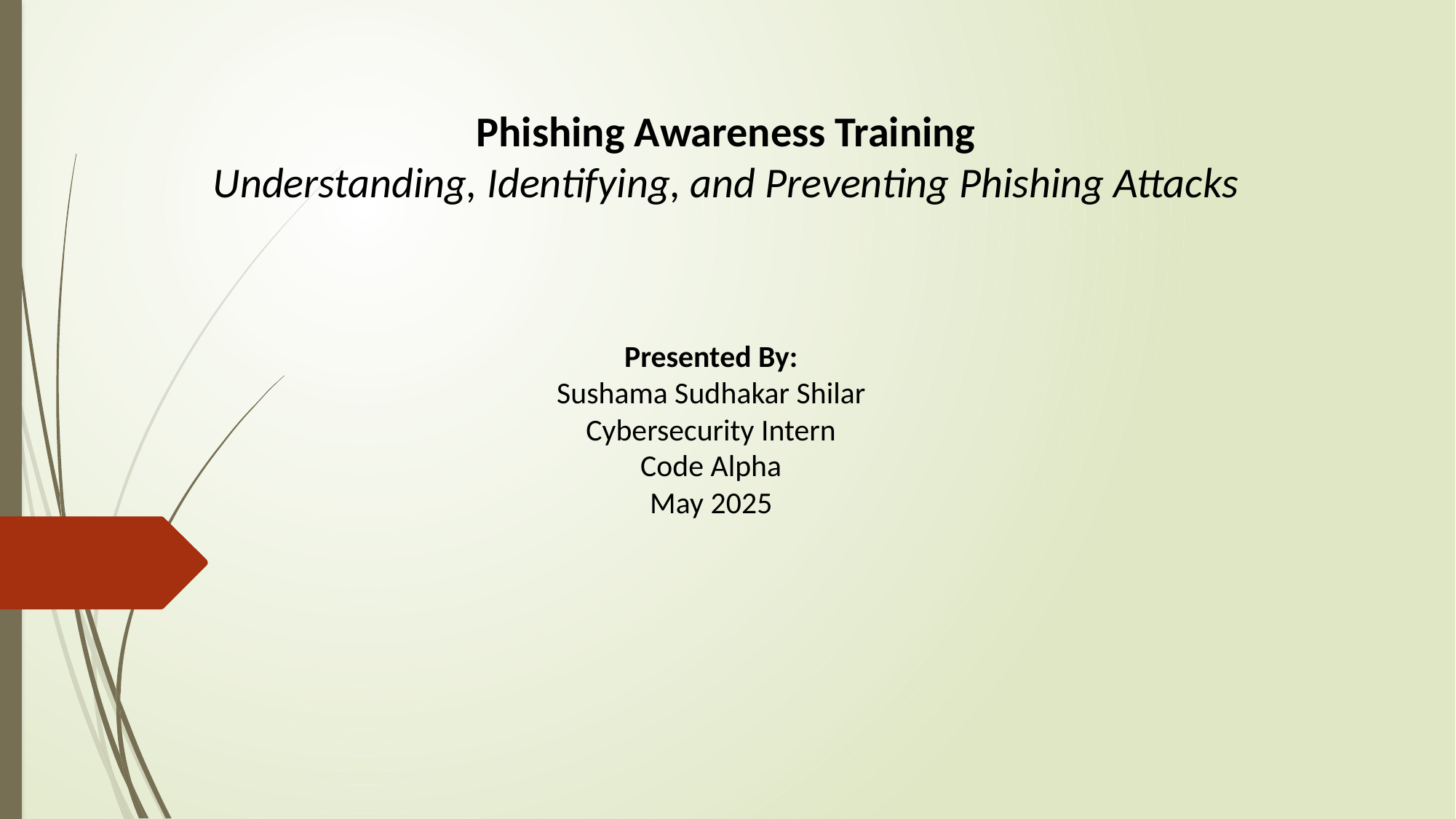

Phishing Awareness Training
Understanding, Identifying, and Preventing Phishing Attacks

Presented By:
Sushama Sudhakar Shilar
Cybersecurity Intern
Code Alpha
May 2025